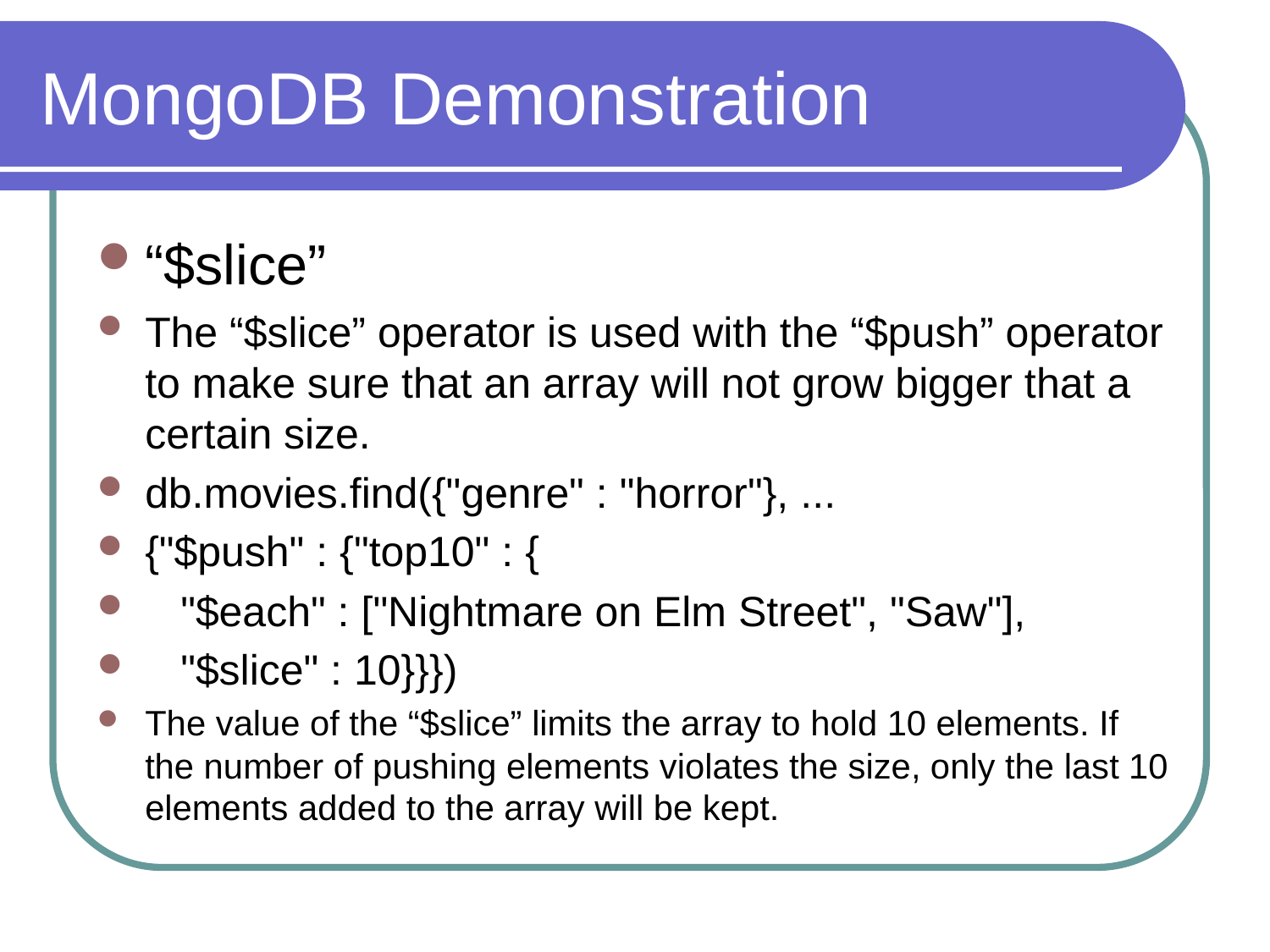

# MongoDB Demonstration
“$slice”
The “$slice” operator is used with the “$push” operator to make sure that an array will not grow bigger that a certain size.
db.movies.find({"genre" : "horror"}, ...
{"$push" : {"top10" : {
   "$each" : ["Nightmare on Elm Street", "Saw"],
   "$slice" : 10}}})
The value of the “$slice” limits the array to hold 10 elements. If the number of pushing elements violates the size, only the last 10 elements added to the array will be kept.